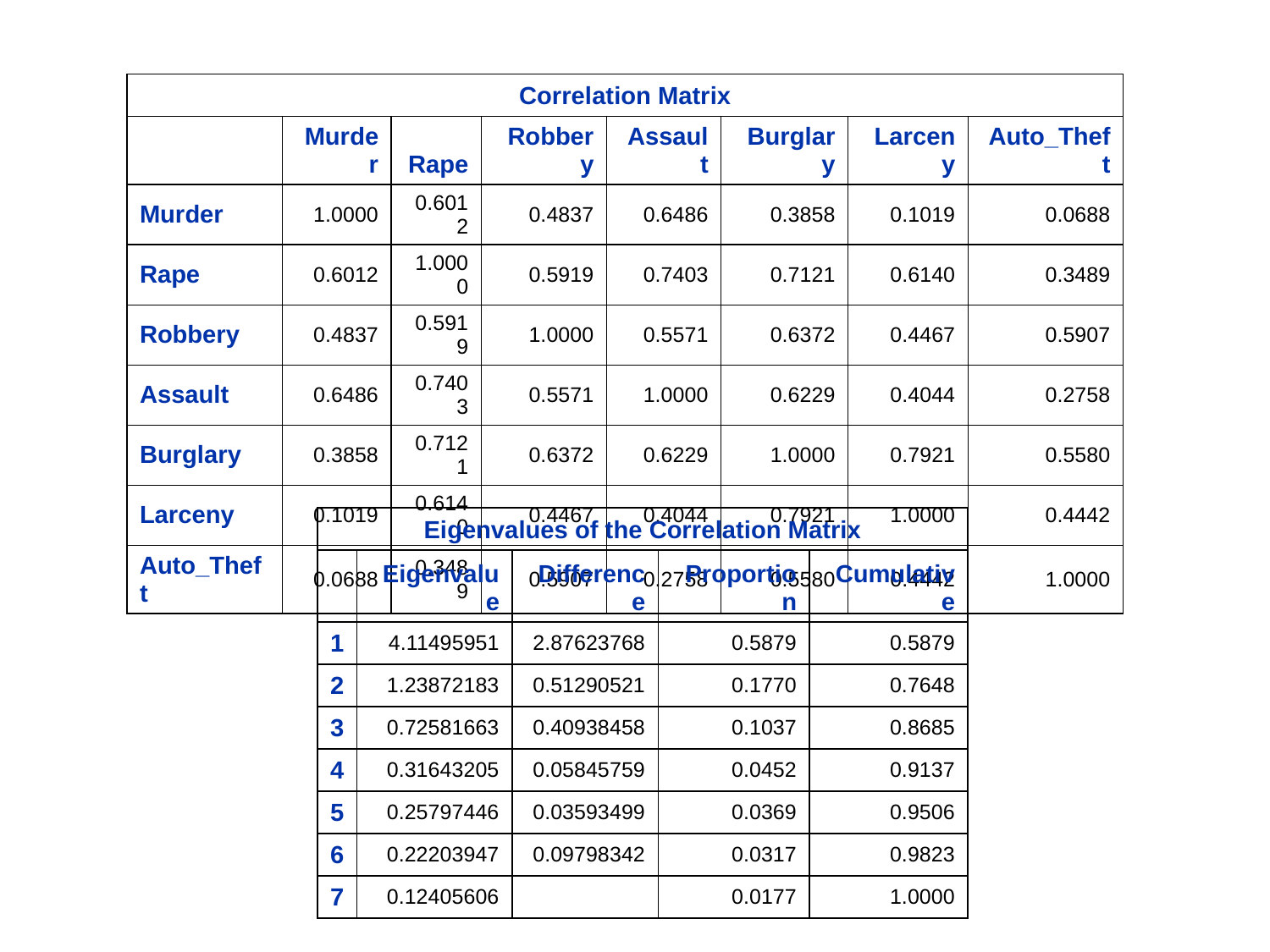

| Correlation Matrix |  |  |  |  |  |  |  |
| --- | --- | --- | --- | --- | --- | --- | --- |
|  | Murder | Rape | Robbery | Assault | Burglary | Larceny | Auto\_Theft |
| Murder | 1.0000 | 0.6012 | 0.4837 | 0.6486 | 0.3858 | 0.1019 | 0.0688 |
| Rape | 0.6012 | 1.0000 | 0.5919 | 0.7403 | 0.7121 | 0.6140 | 0.3489 |
| Robbery | 0.4837 | 0.5919 | 1.0000 | 0.5571 | 0.6372 | 0.4467 | 0.5907 |
| Assault | 0.6486 | 0.7403 | 0.5571 | 1.0000 | 0.6229 | 0.4044 | 0.2758 |
| Burglary | 0.3858 | 0.7121 | 0.6372 | 0.6229 | 1.0000 | 0.7921 | 0.5580 |
| Larceny | 0.1019 | 0.6140 | 0.4467 | 0.4044 | 0.7921 | 1.0000 | 0.4442 |
| Auto\_Theft | 0.0688 | 0.3489 | 0.5907 | 0.2758 | 0.5580 | 0.4442 | 1.0000 |

| Eigenvalues of the Correlation Matrix |  |  |  |  |
| --- | --- | --- | --- | --- |
|  | Eigenvalue | Difference | Proportion | Cumulative |
| 1 | 4.11495951 | 2.87623768 | 0.5879 | 0.5879 |
| 2 | 1.23872183 | 0.51290521 | 0.1770 | 0.7648 |
| 3 | 0.72581663 | 0.40938458 | 0.1037 | 0.8685 |
| 4 | 0.31643205 | 0.05845759 | 0.0452 | 0.9137 |
| 5 | 0.25797446 | 0.03593499 | 0.0369 | 0.9506 |
| 6 | 0.22203947 | 0.09798342 | 0.0317 | 0.9823 |
| 7 | 0.12405606 |  | 0.0177 | 1.0000 |